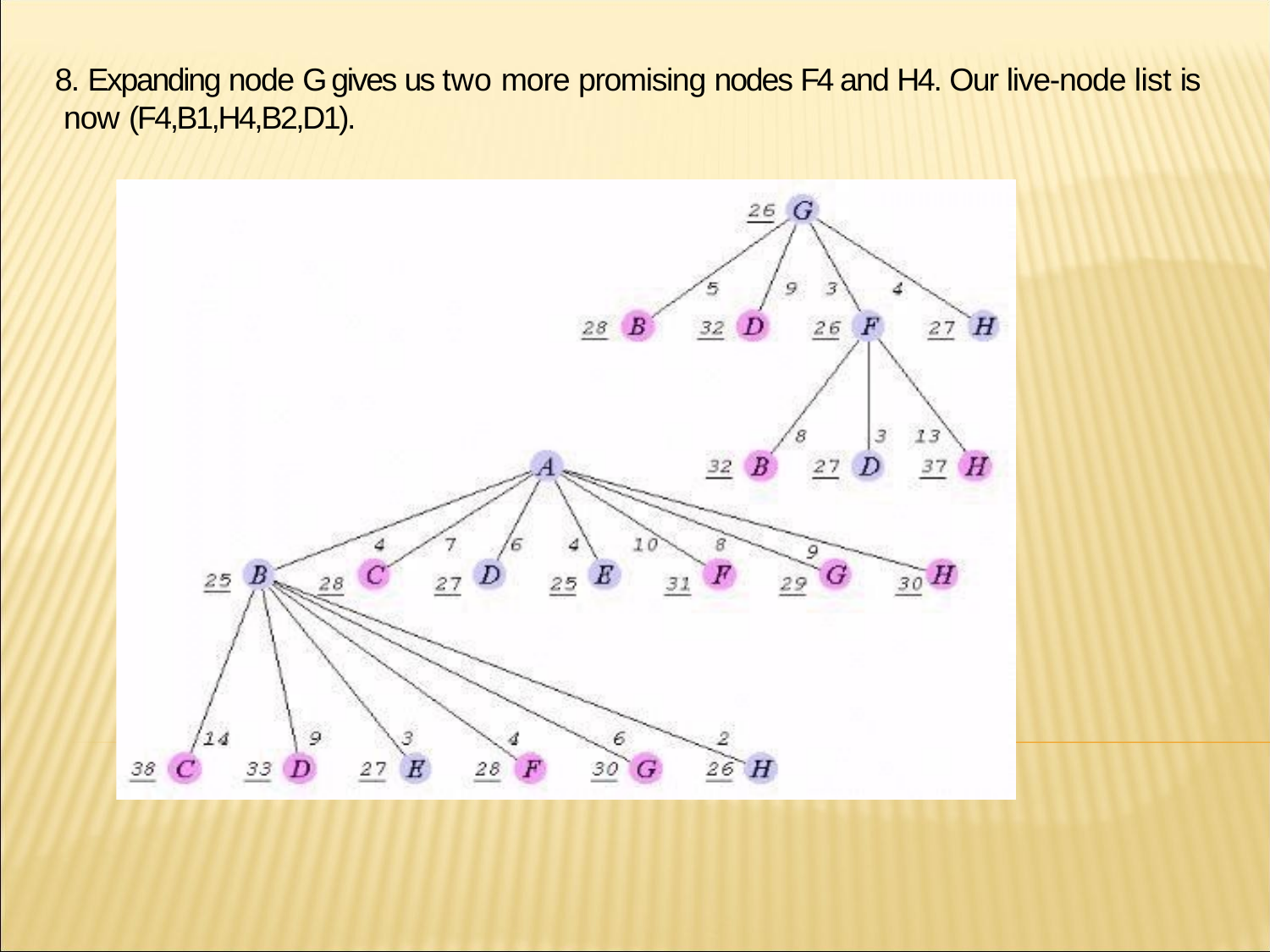

8. Expanding node G gives us two more promising nodes F4 and H4. Our live-node list is  now (F4,B1,H4,B2,D1).